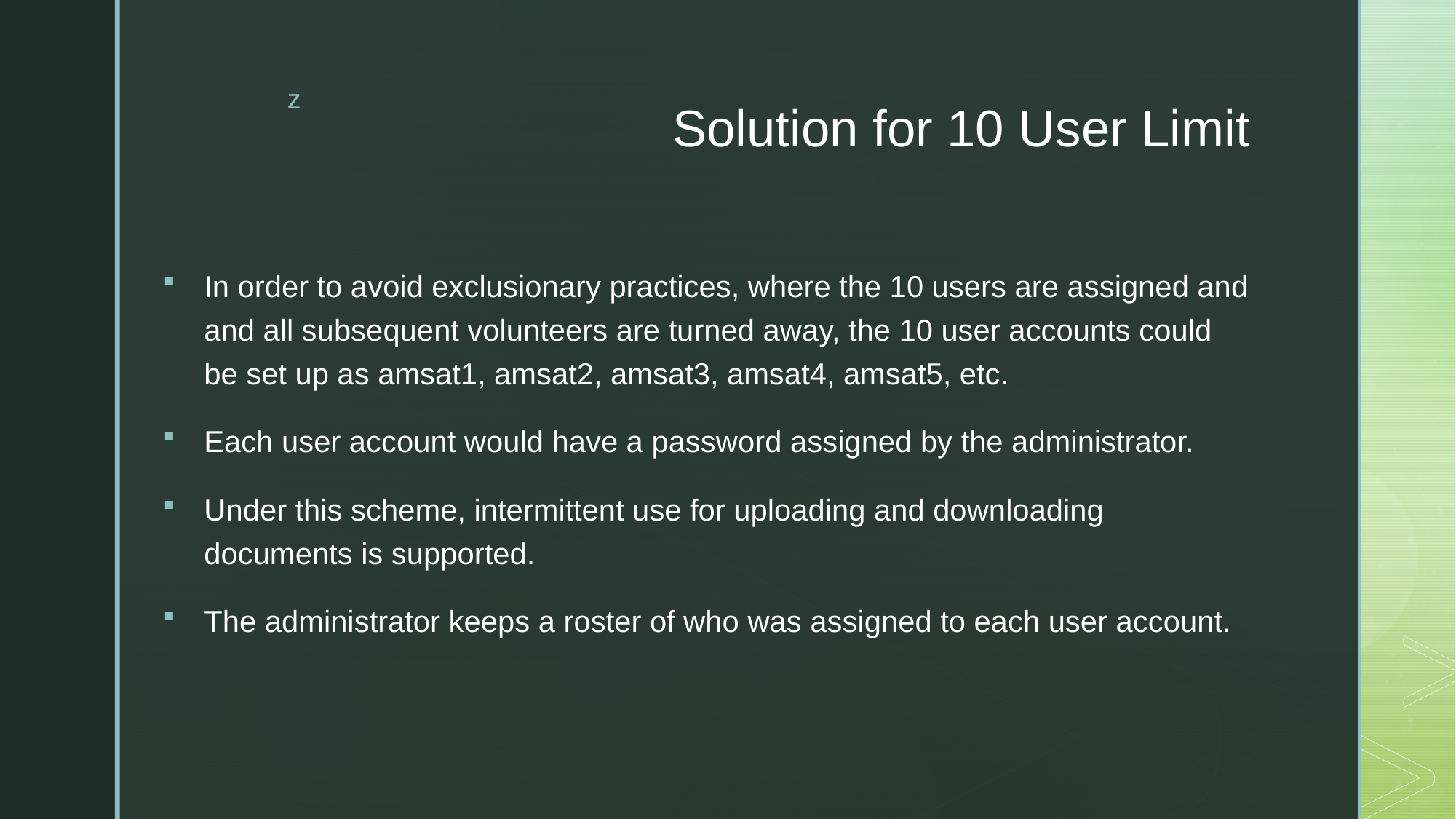

# Solution for 10 User Limit
In order to avoid exclusionary practices, where the 10 users are assigned and and all subsequent volunteers are turned away, the 10 user accounts could be set up as amsat1, amsat2, amsat3, amsat4, amsat5, etc.
Each user account would have a password assigned by the administrator.
Under this scheme, intermittent use for uploading and downloading documents is supported.
The administrator keeps a roster of who was assigned to each user account.